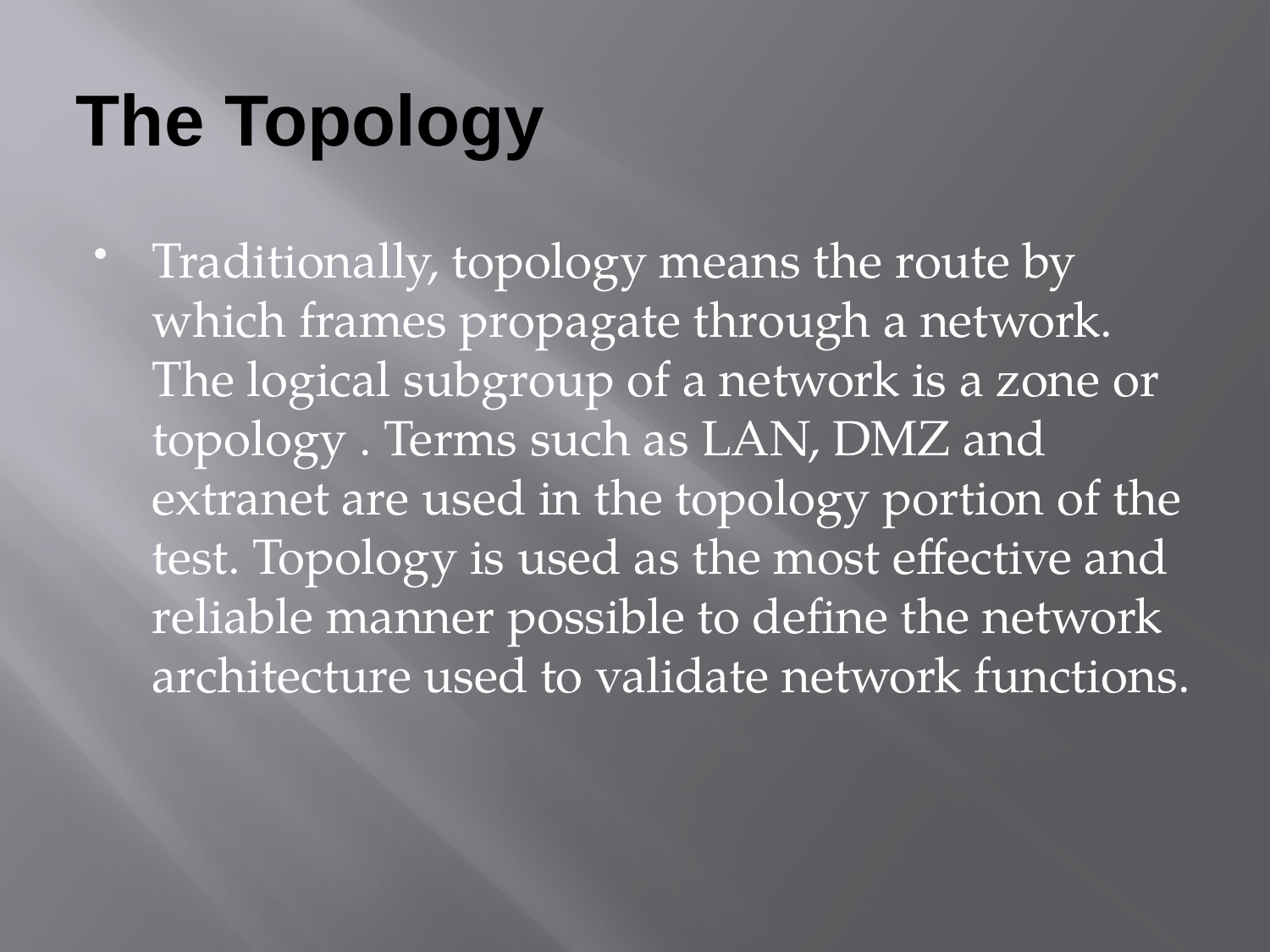

# The Topology
Traditionally, topology means the route by which frames propagate through a network. The logical subgroup of a network is a zone or topology . Terms such as LAN, DMZ and extranet are used in the topology portion of the test. Topology is used as the most effective and reliable manner possible to define the network architecture used to validate network functions.